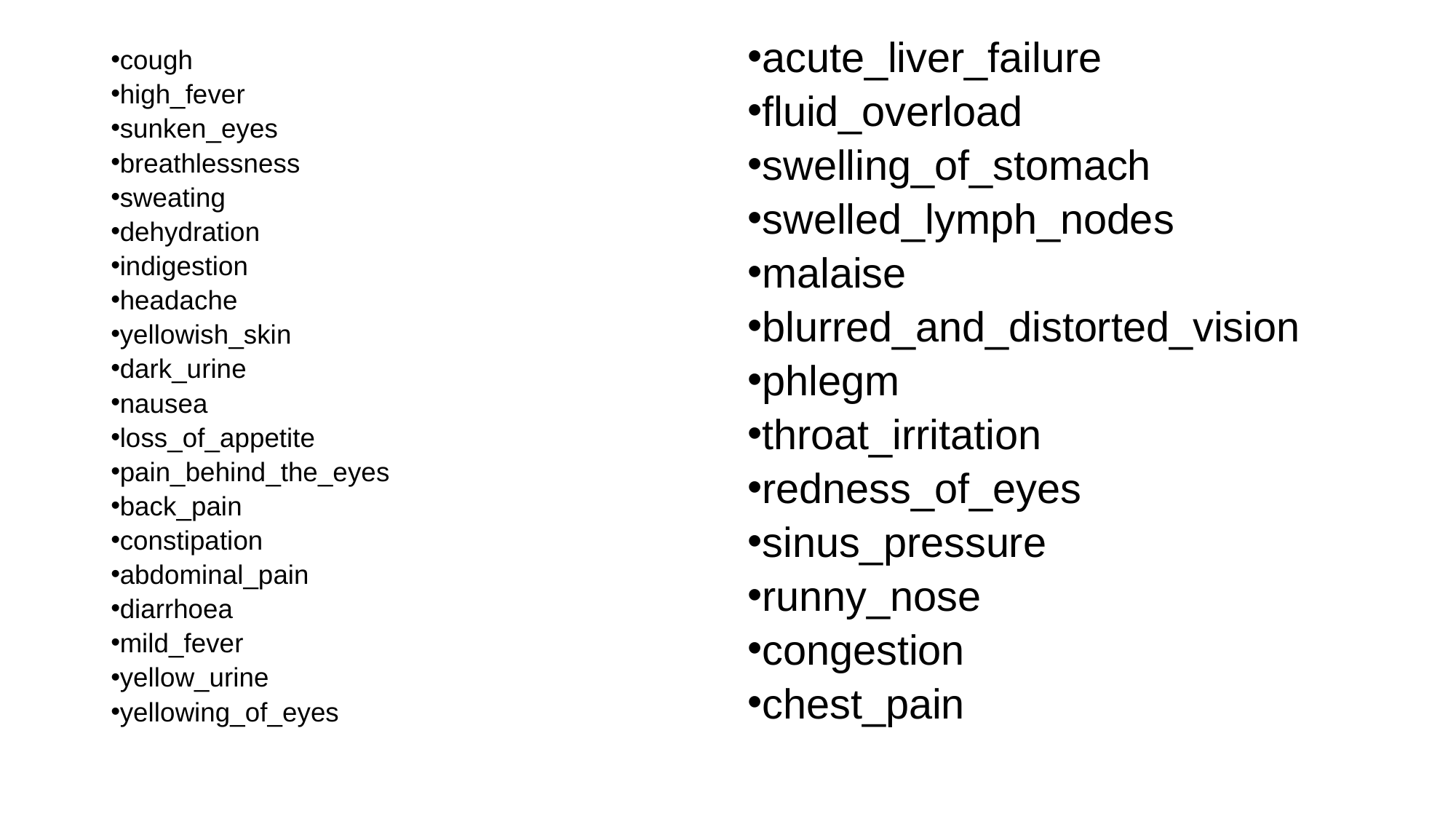

acute_liver_failure
fluid_overload
swelling_of_stomach
swelled_lymph_nodes
malaise
blurred_and_distorted_vision
phlegm
throat_irritation
redness_of_eyes
sinus_pressure
runny_nose
congestion
chest_pain

cough
high_fever
sunken_eyes
breathlessness
sweating
dehydration
indigestion
headache
yellowish_skin
dark_urine
nausea
loss_of_appetite
pain_behind_the_eyes
back_pain
constipation
abdominal_pain
diarrhoea
mild_fever
yellow_urine
yellowing_of_eyes